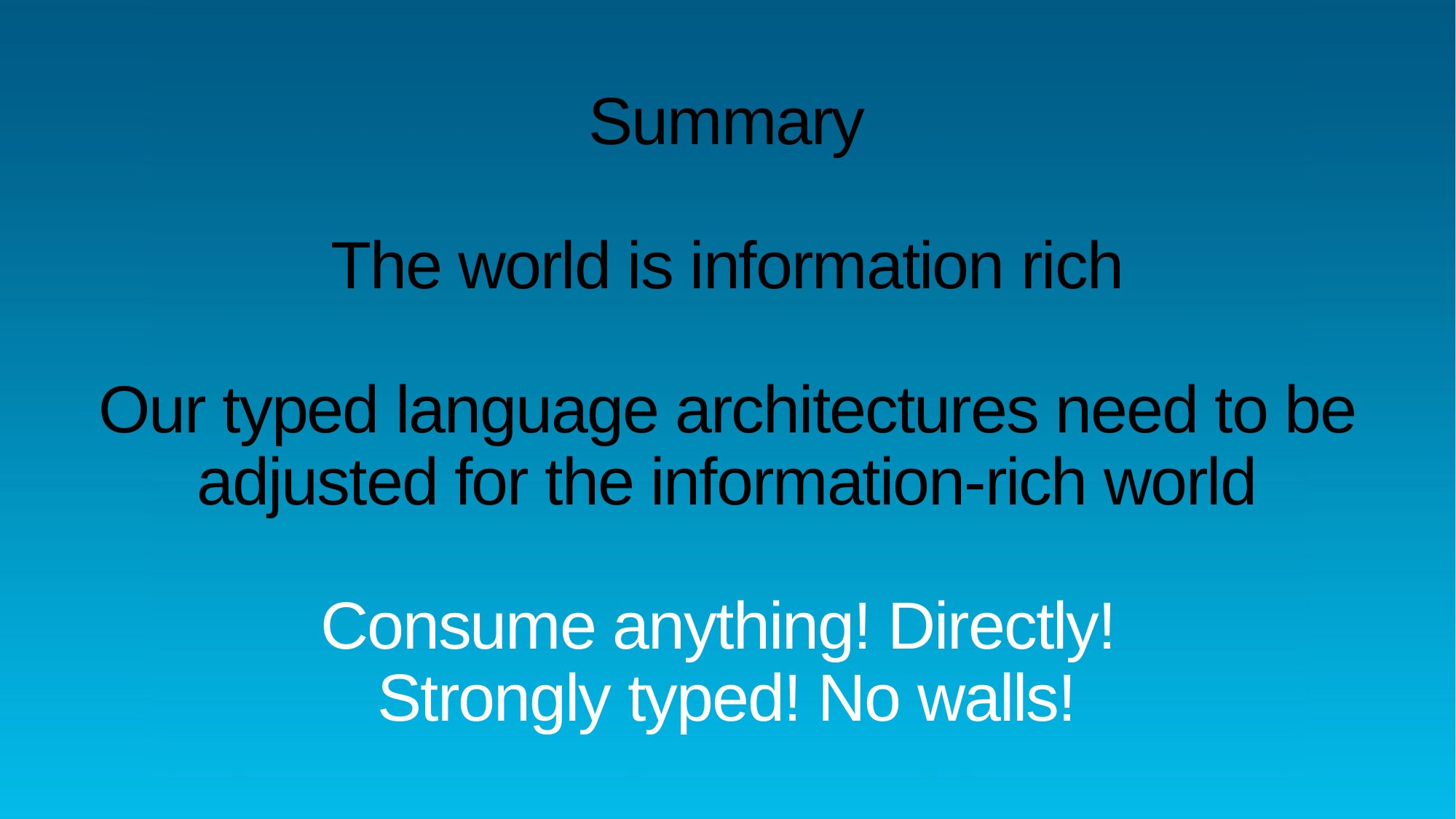

# Summary The world is information rich Our typed language architectures need to be adjusted for the information-rich world Consume anything! Directly! Strongly typed! No walls!